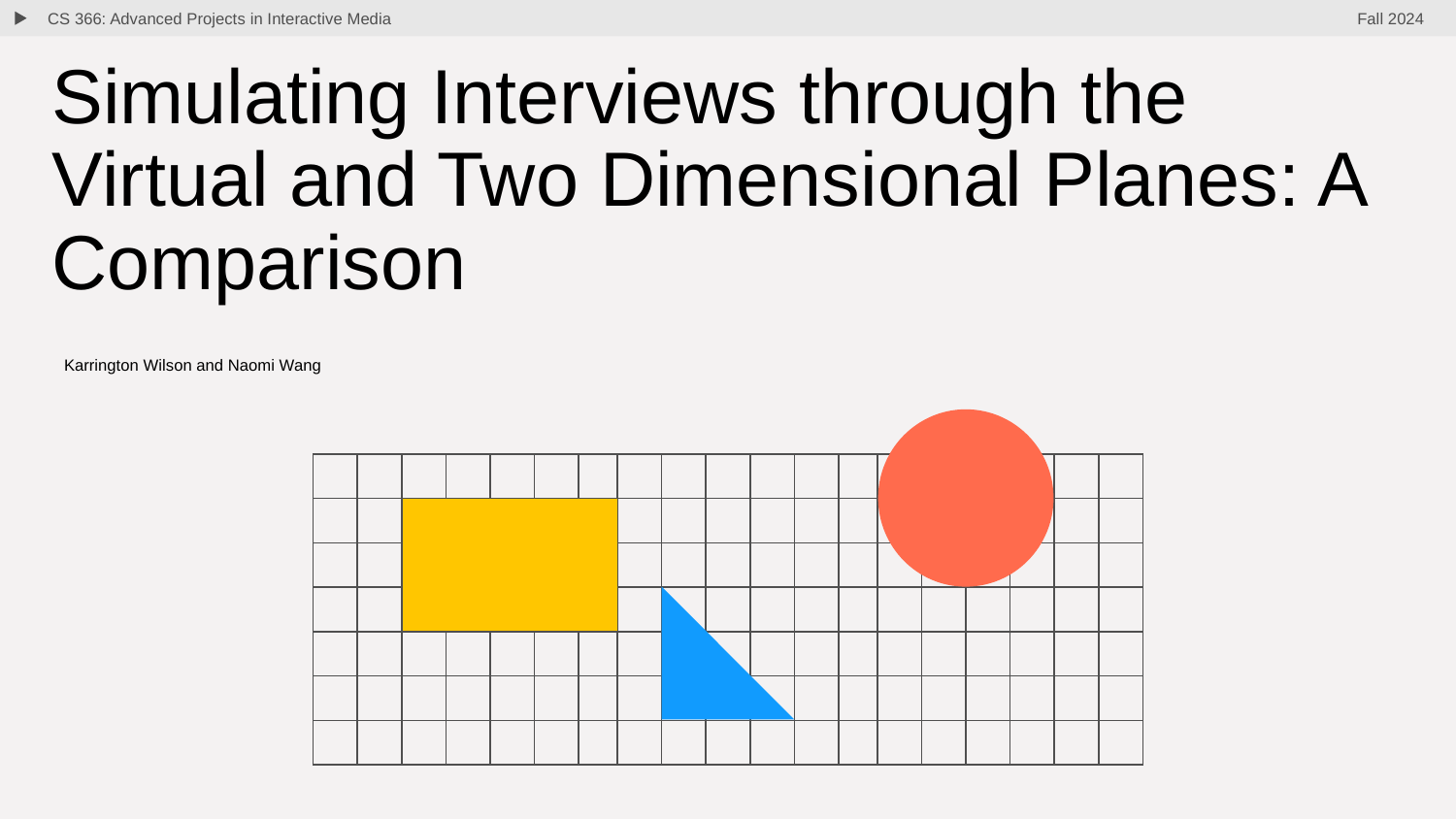

CS 366: Advanced Projects in Interactive Media
Fall 2024
# Simulating Interviews through the Virtual and Two Dimensional Planes: A Comparison
Karrington Wilson and Naomi Wang